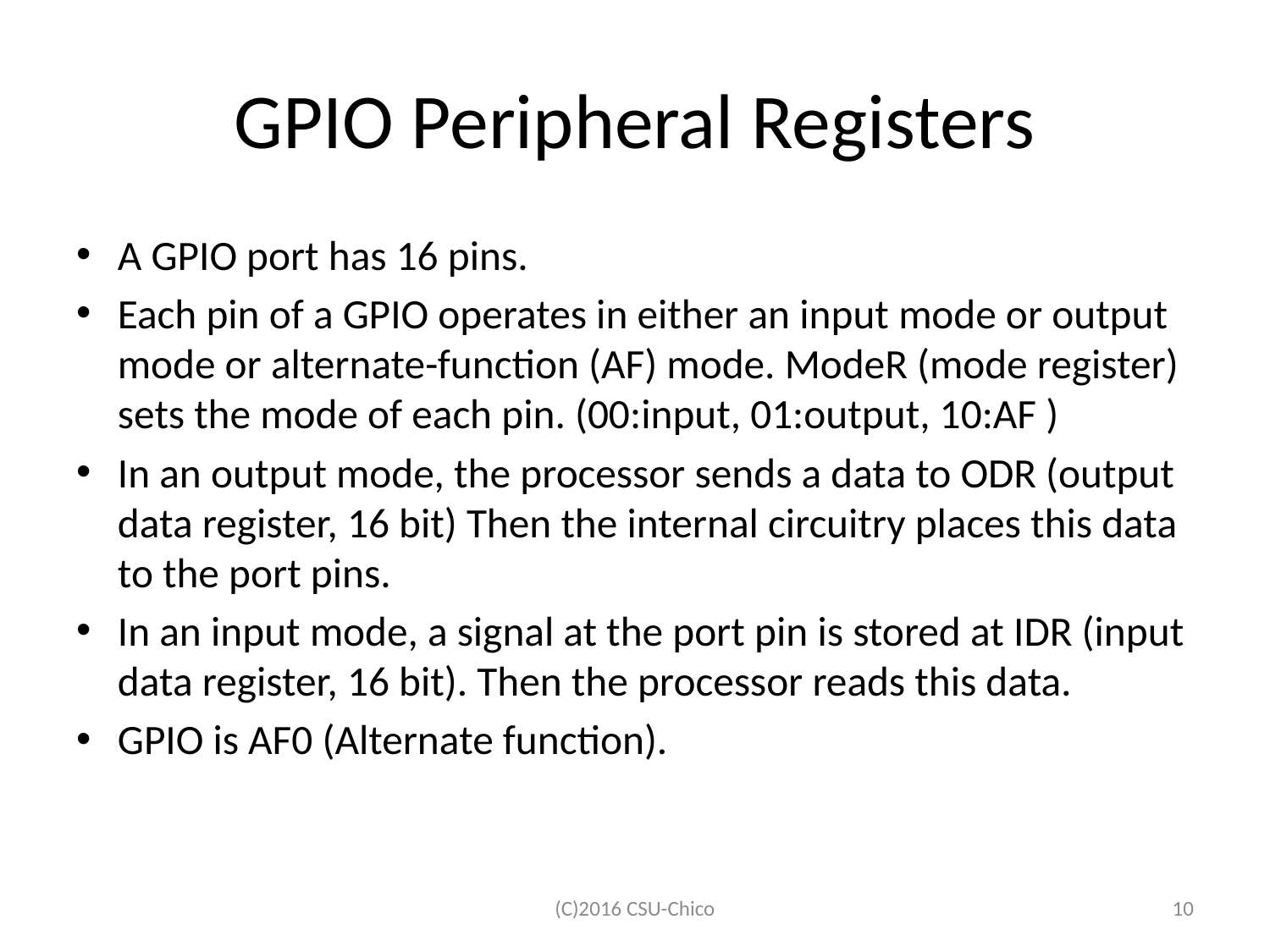

# GPIO Peripheral Registers
A GPIO port has 16 pins.
Each pin of a GPIO operates in either an input mode or output mode or alternate-function (AF) mode. ModeR (mode register) sets the mode of each pin. (00:input, 01:output, 10:AF )
In an output mode, the processor sends a data to ODR (output data register, 16 bit) Then the internal circuitry places this data to the port pins.
In an input mode, a signal at the port pin is stored at IDR (input data register, 16 bit). Then the processor reads this data.
GPIO is AF0 (Alternate function).

(C)2016 CSU-Chico
10